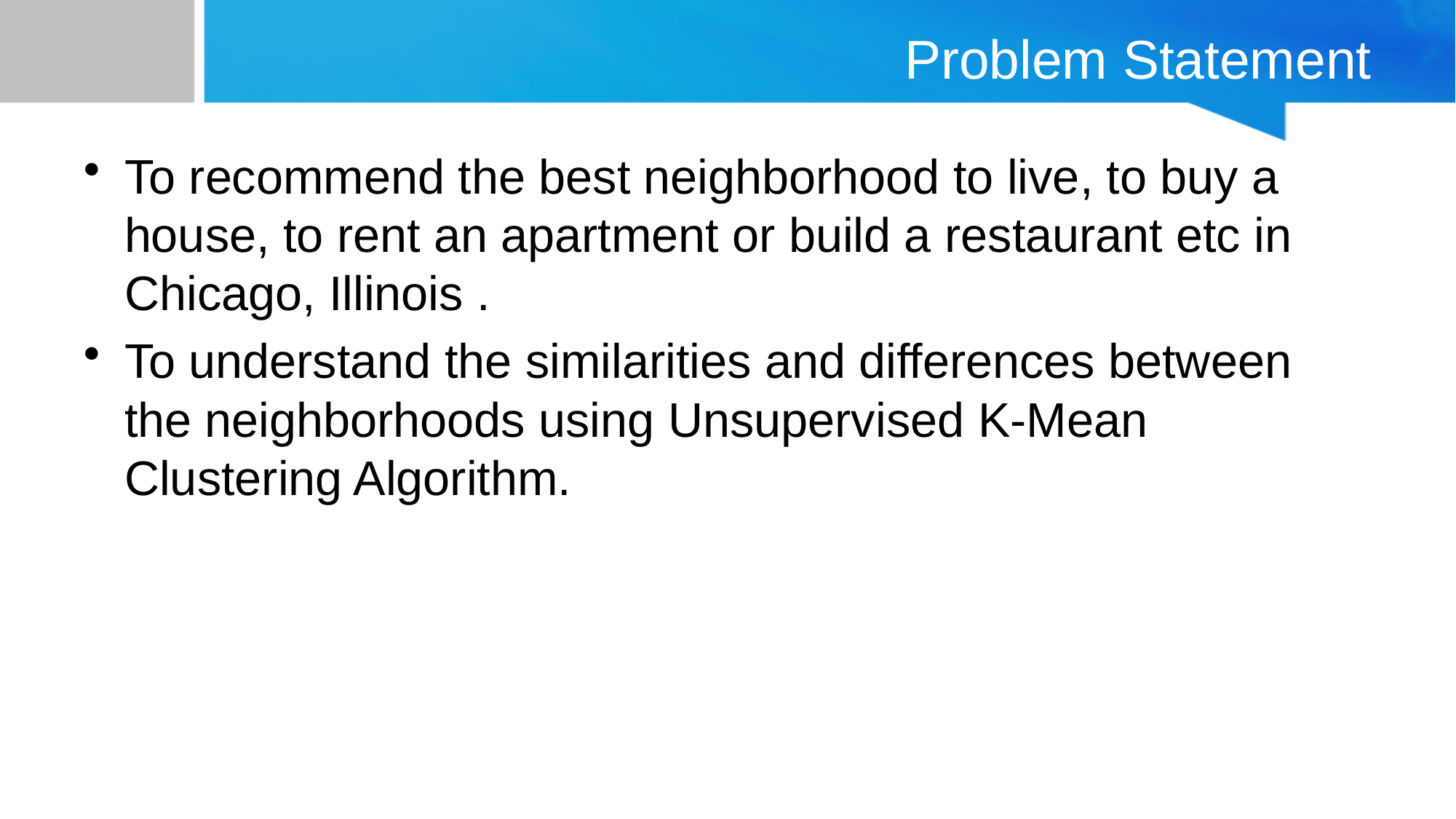

# Problem Statement
To recommend the best neighborhood to live, to buy a house, to rent an apartment or build a restaurant etc in Chicago, Illinois .
To understand the similarities and differences between the neighborhoods using Unsupervised K-Mean Clustering Algorithm.